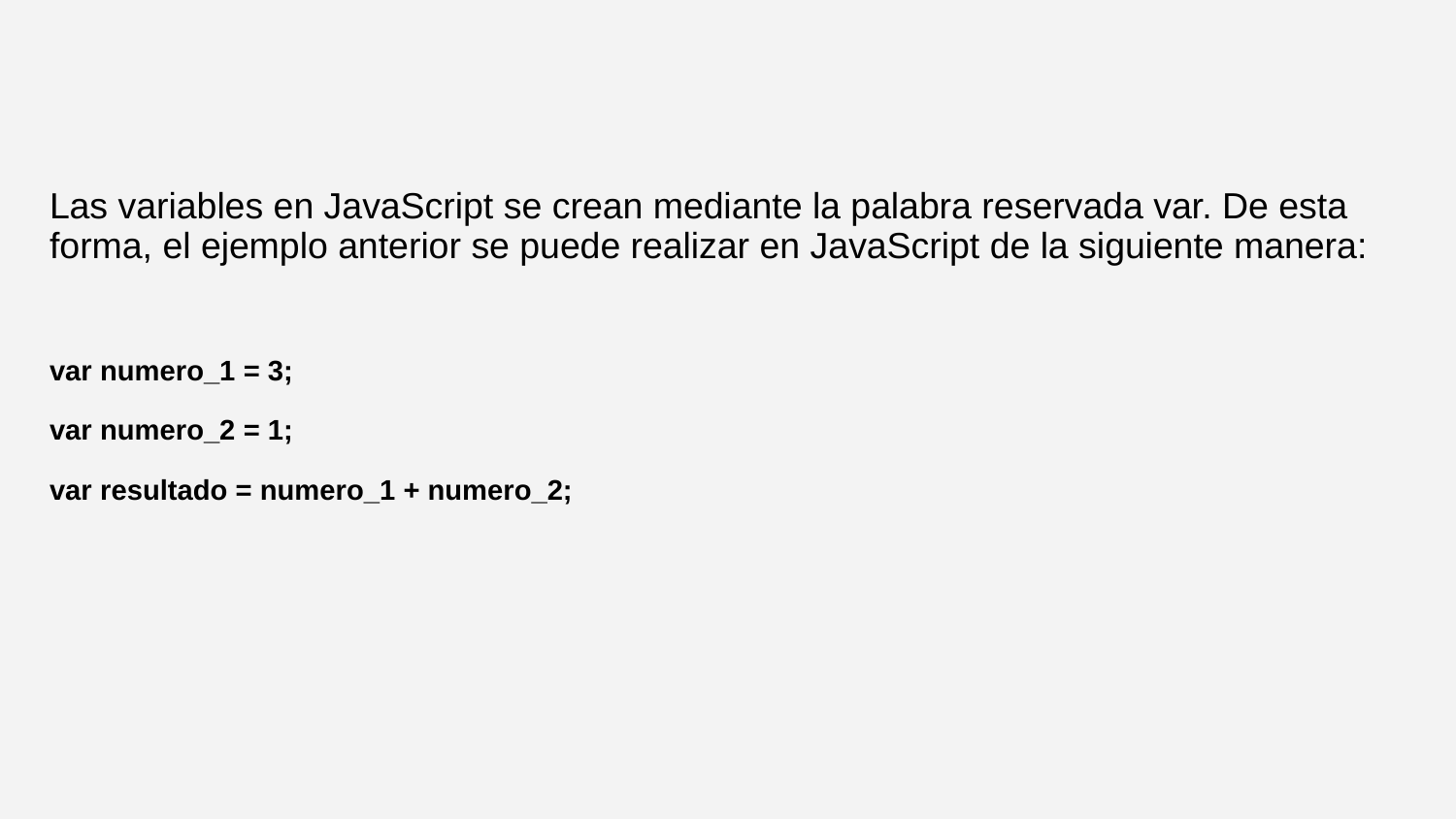

Las variables en JavaScript se crean mediante la palabra reservada var. De esta forma, el ejemplo anterior se puede realizar en JavaScript de la siguiente manera:

var numero_1 = 3;
var numero_2 = 1;
var resultado = numero_1 + numero_2;